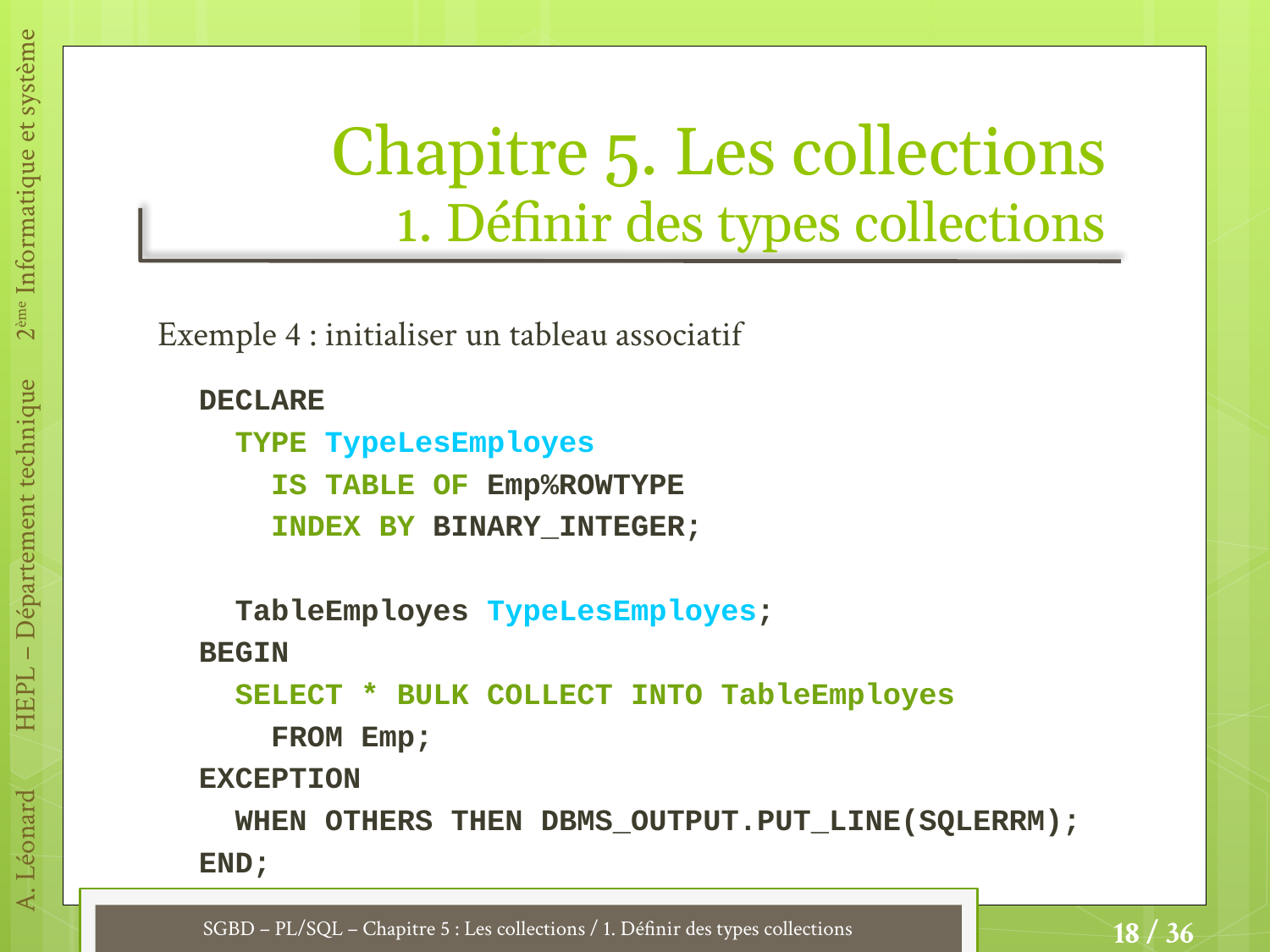

# Chapitre 5. Les collections 1. Définir des types collections
Exemple 4 : initialiser un tableau associatif

DECLARE
  TYPE TypeLesEmployes
    IS TABLE OF Emp%ROWTYPE
    INDEX BY BINARY_INTEGER;

  TableEmployes TypeLesEmployes;
BEGIN
  SELECT * BULK COLLECT INTO TableEmployes
    FROM Emp;
EXCEPTION
  WHEN OTHERS THEN DBMS_OUTPUT.PUT_LINE(SQLERRM);
END;
SGBD – PL/SQL – Chapitre 5 : Les collections / 1. Définir des types collections